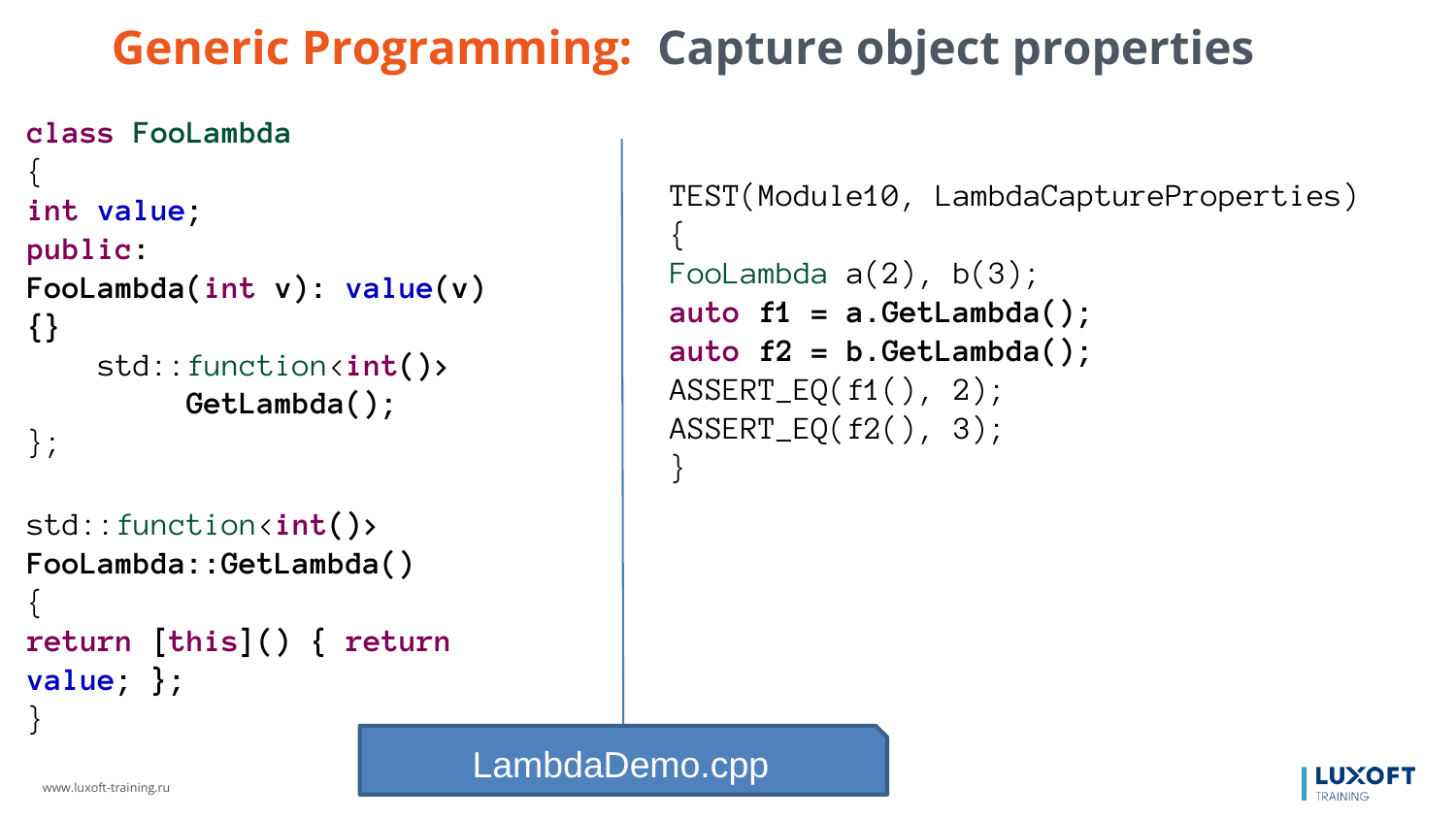

Generic Programming:  Capture object properties
class FooLambda
{
int value;
public:
FooLambda(int v): value(v)
{}
    std::function<int()>
         GetLambda();
};

std::function<int()> FooLambda::GetLambda()
{
return [this]() { return
value; };
}

TEST(Module10, LambdaCaptureProperties)
{
FooLambda a(2), b(3);
auto f1 = a.GetLambda();
auto f2 = b.GetLambda();
ASSERT_EQ(f1(), 2);
ASSERT_EQ(f2(), 3);
}
LambdaDemo.cpp